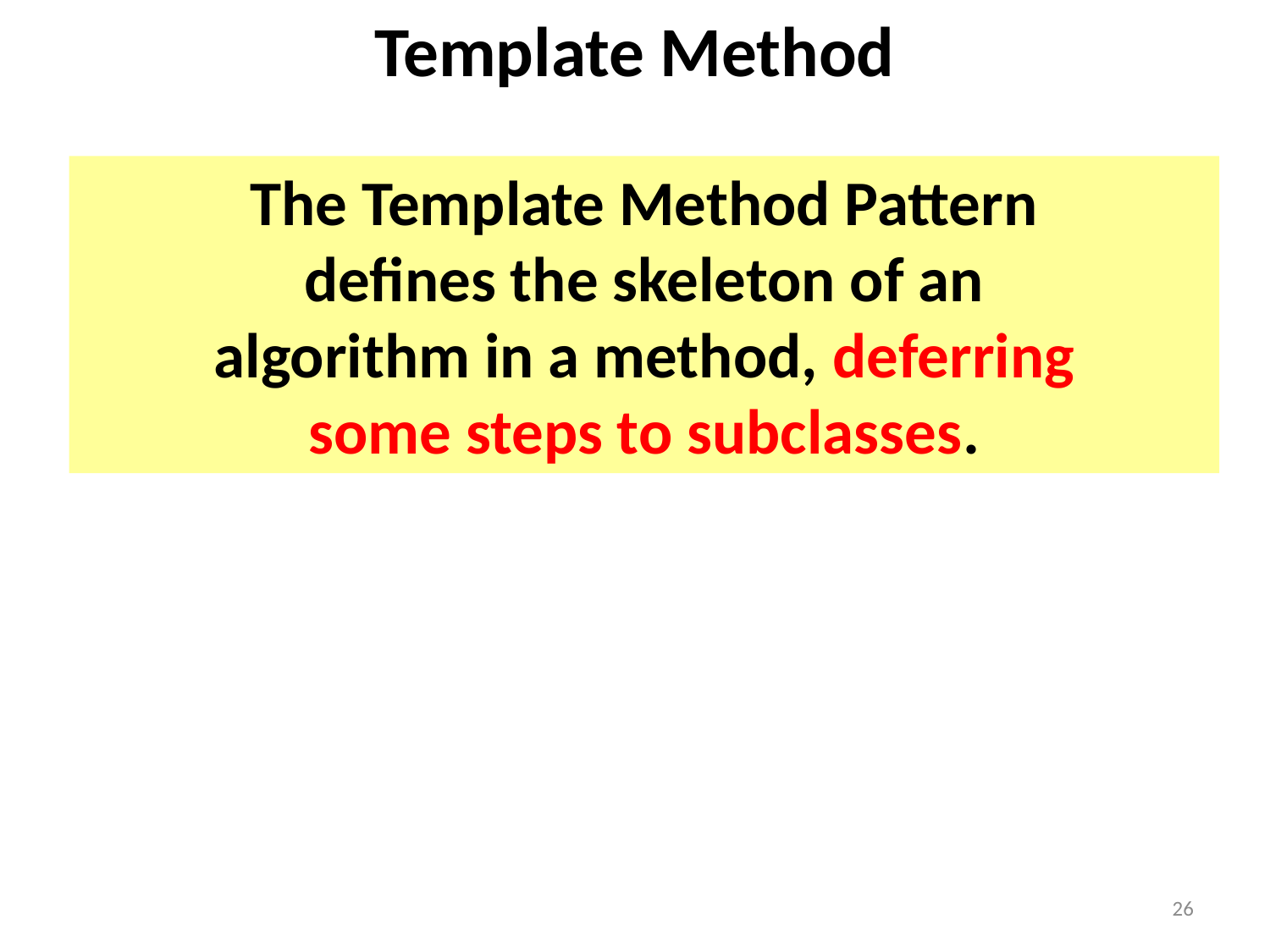

Template Method
The Template Method Pattern
defines the skeleton of an
algorithm in a method, deferring
some steps to subclasses.
26